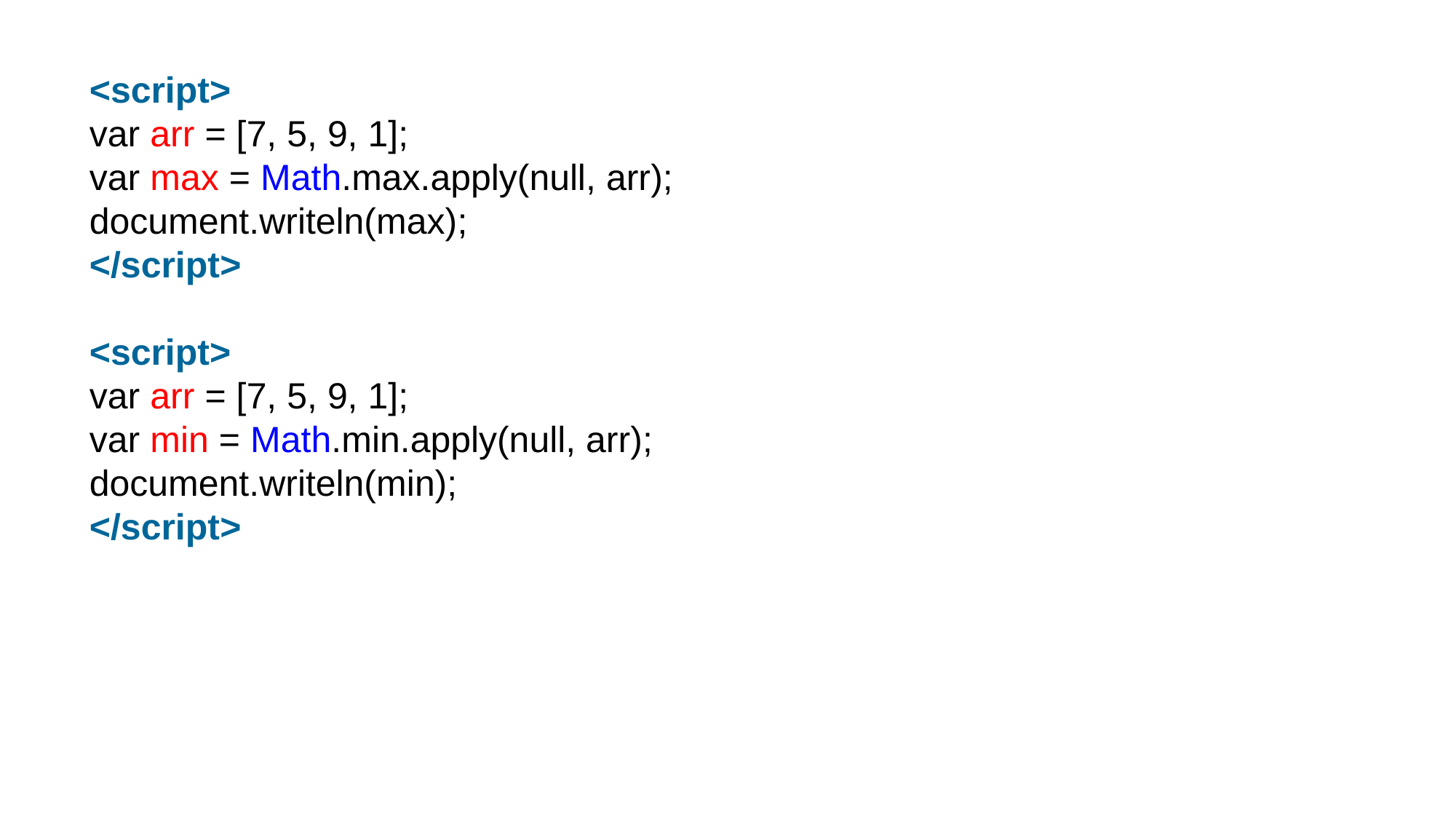

<script>
var arr = [7, 5, 9, 1];
var max = Math.max.apply(null, arr);
document.writeln(max);
</script>

<script>
var arr = [7, 5, 9, 1];
var min = Math.min.apply(null, arr);
document.writeln(min);
</script>